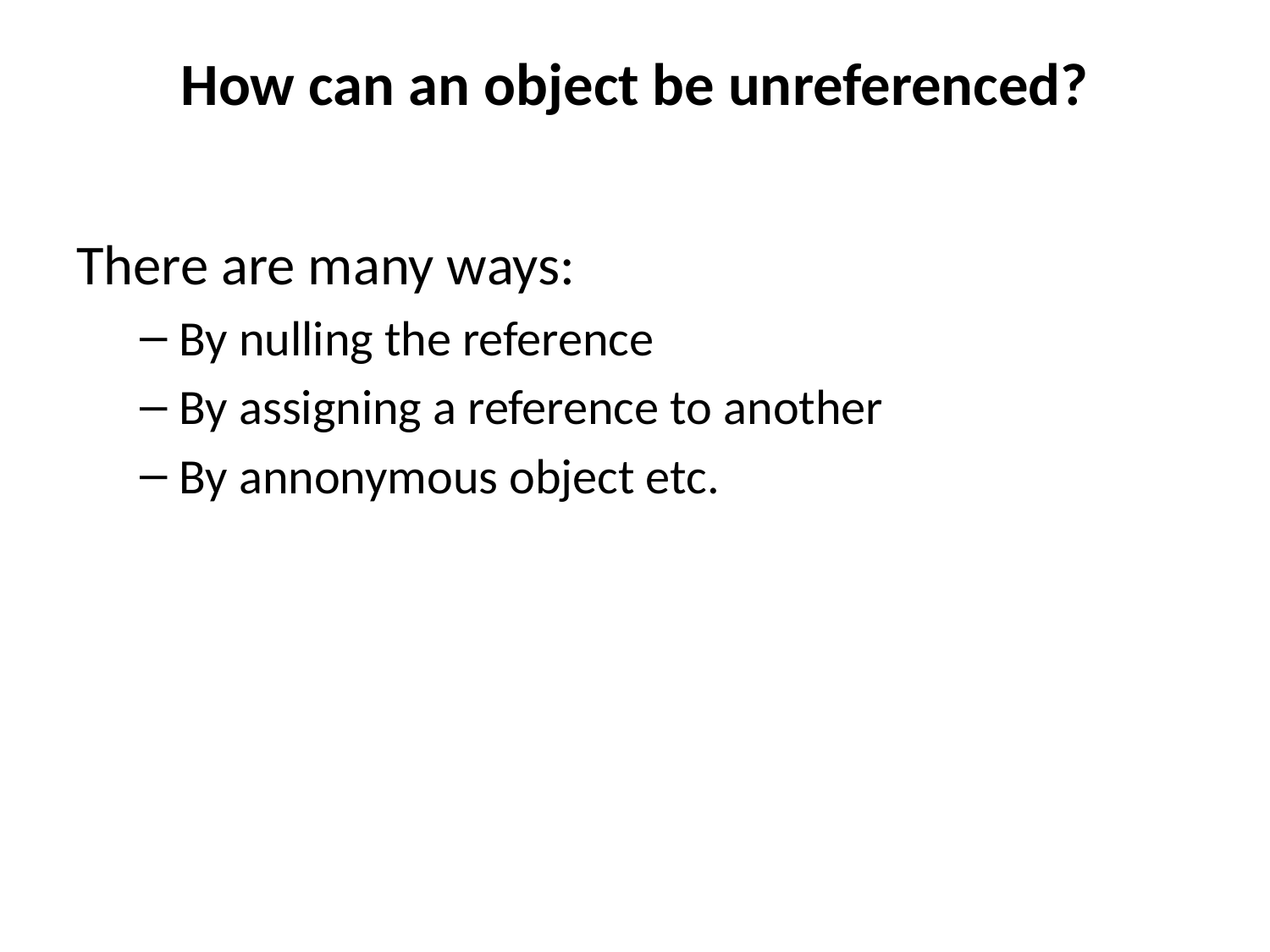

# How can an object be unreferenced?
There are many ways:
By nulling the reference
By assigning a reference to another
By annonymous object etc.